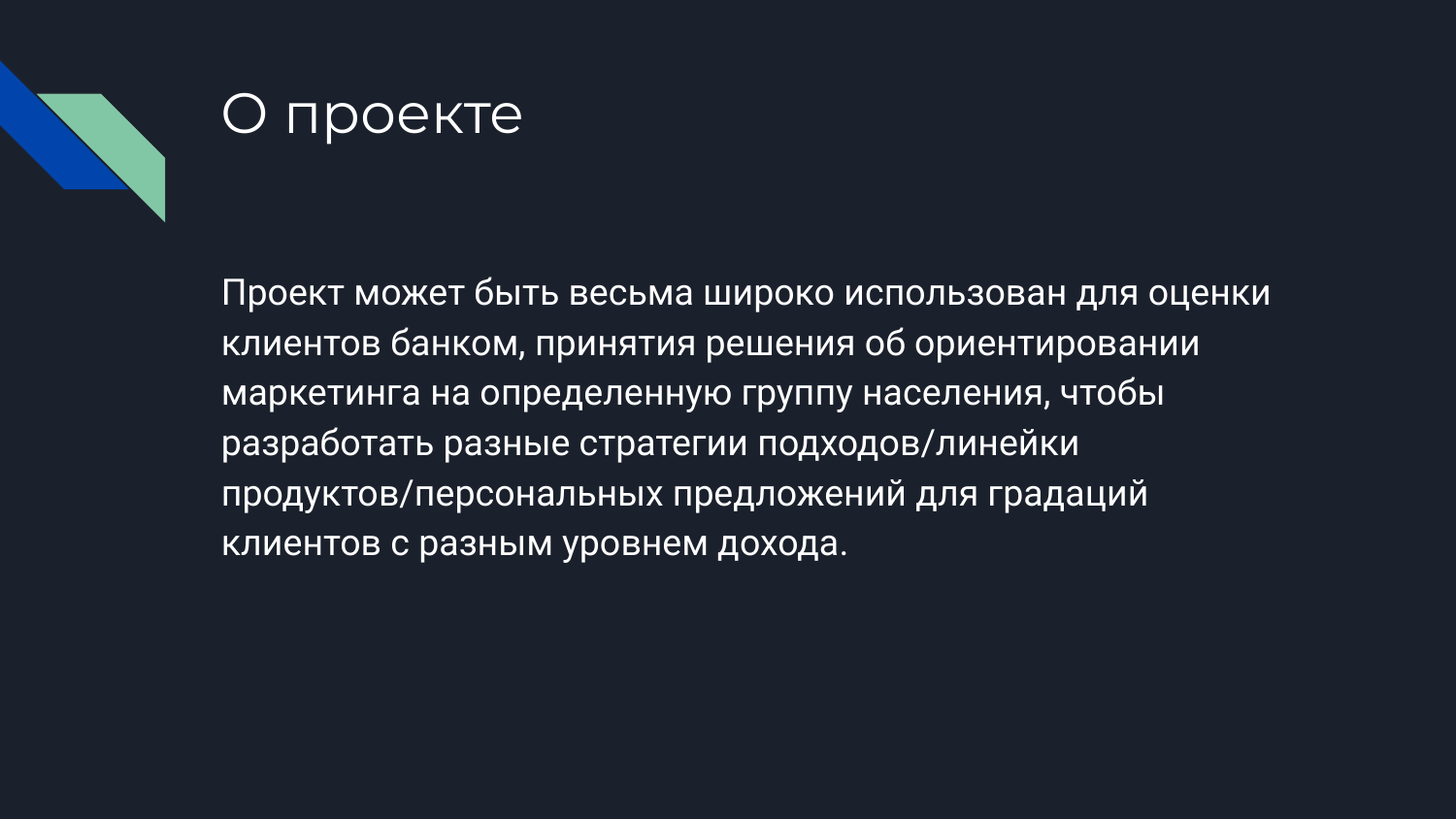

# О проекте
Проект может быть весьма широко использован для оценки клиентов банком, принятия решения об ориентировании маркетинга на определенную группу населения, чтобы разработать разные стратегии подходов/линейки продуктов/персональных предложений для градаций клиентов с разным уровнем дохода.